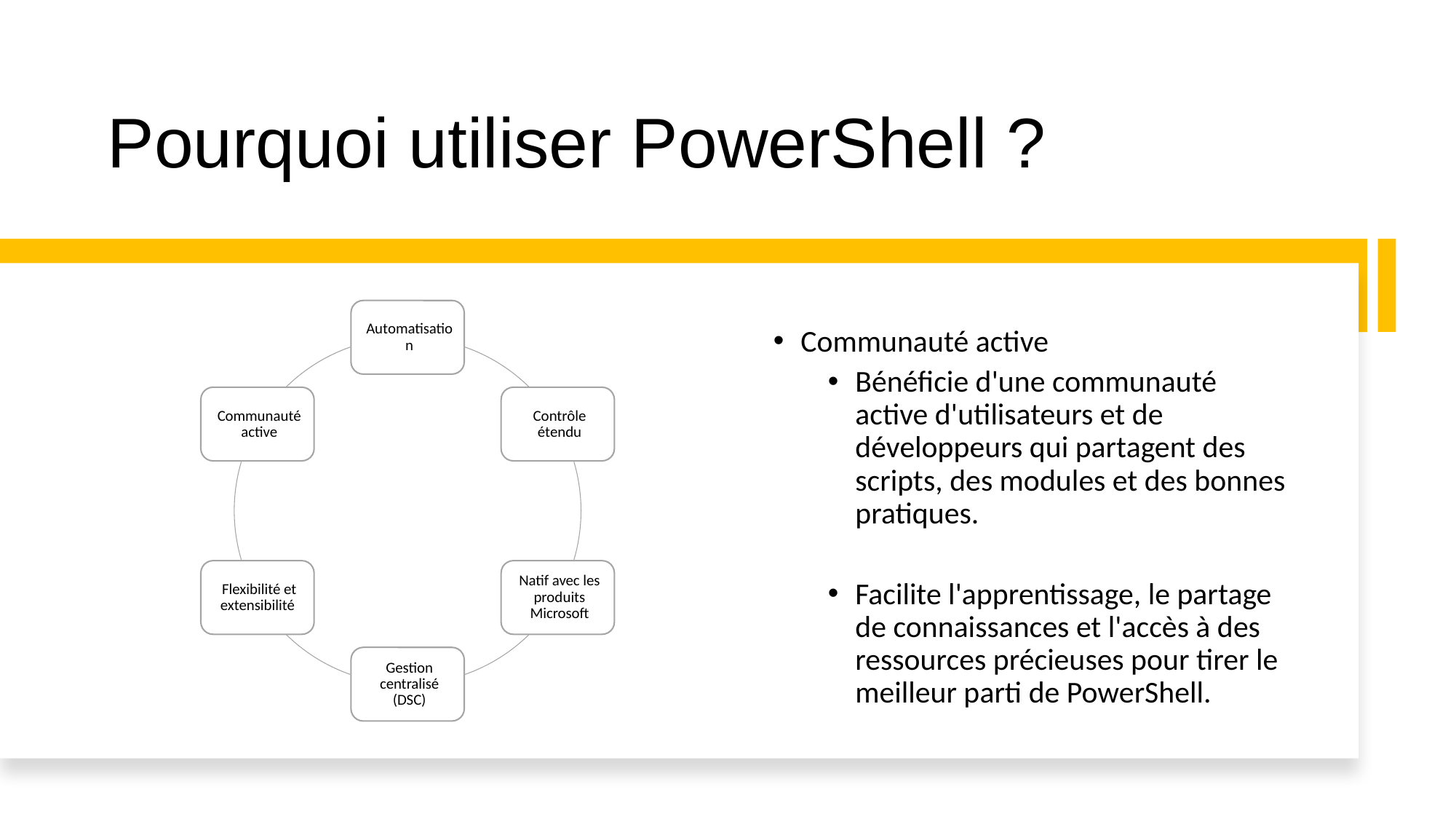

# Pourquoi utiliser PowerShell ?

Automatisation
Contrôle étendu
Natif avec les produits Microsoft
Gestion centralisé (DSC)
Flexibilité et extensibilité
Communauté active
Communauté active
Bénéficie d'une communauté active d'utilisateurs et de développeurs qui partagent des scripts, des modules et des bonnes pratiques.

Facilite l'apprentissage, le partage de connaissances et l'accès à des ressources précieuses pour tirer le meilleur parti de PowerShell.